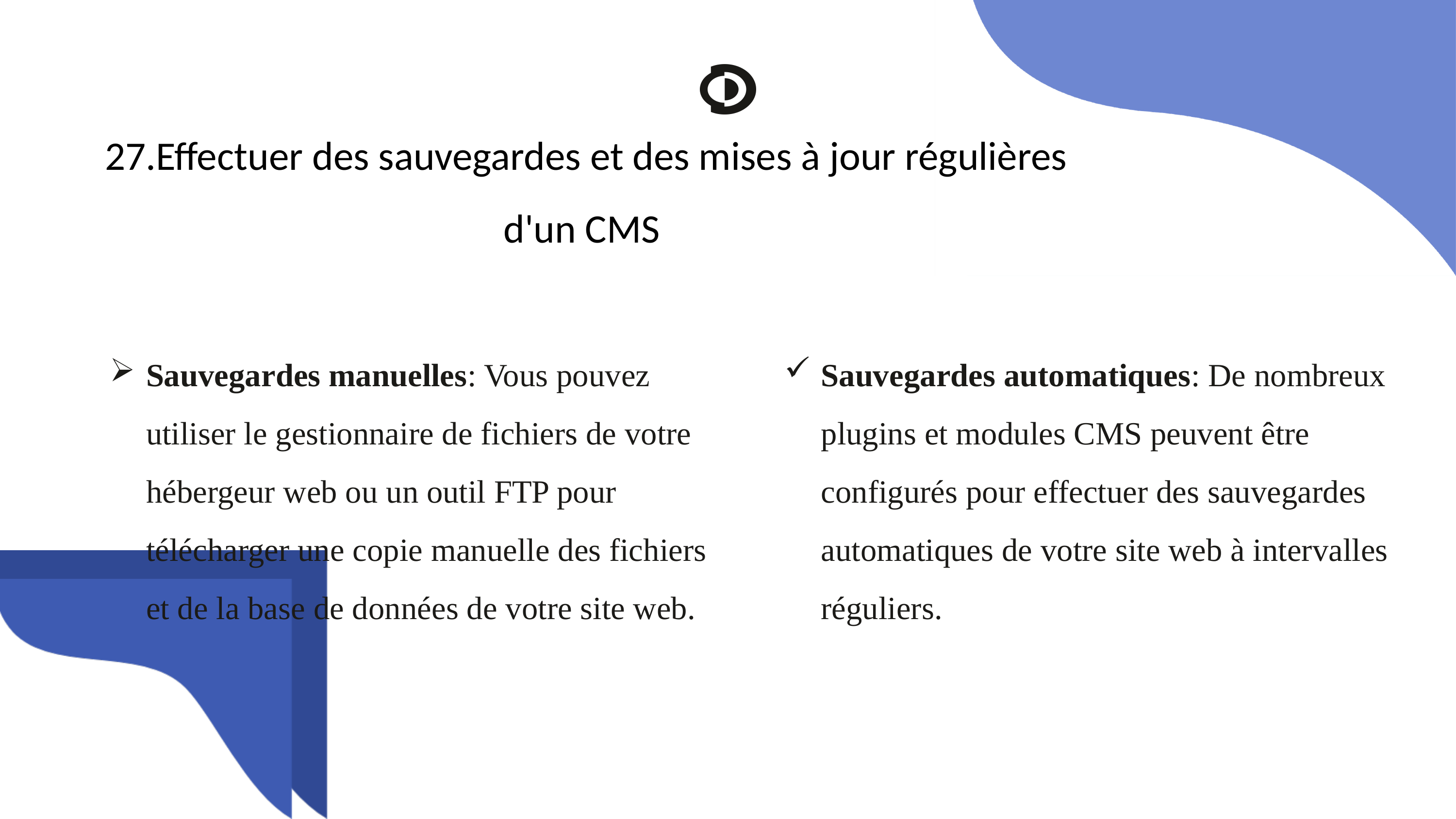

27.Effectuer des sauvegardes et des mises à jour régulières d'un CMS
Sauvegardes manuelles: Vous pouvez utiliser le gestionnaire de fichiers de votre hébergeur web ou un outil FTP pour télécharger une copie manuelle des fichiers et de la base de données de votre site web.

Sauvegardes automatiques: De nombreux plugins et modules CMS peuvent être configurés pour effectuer des sauvegardes automatiques de votre site web à intervalles réguliers.